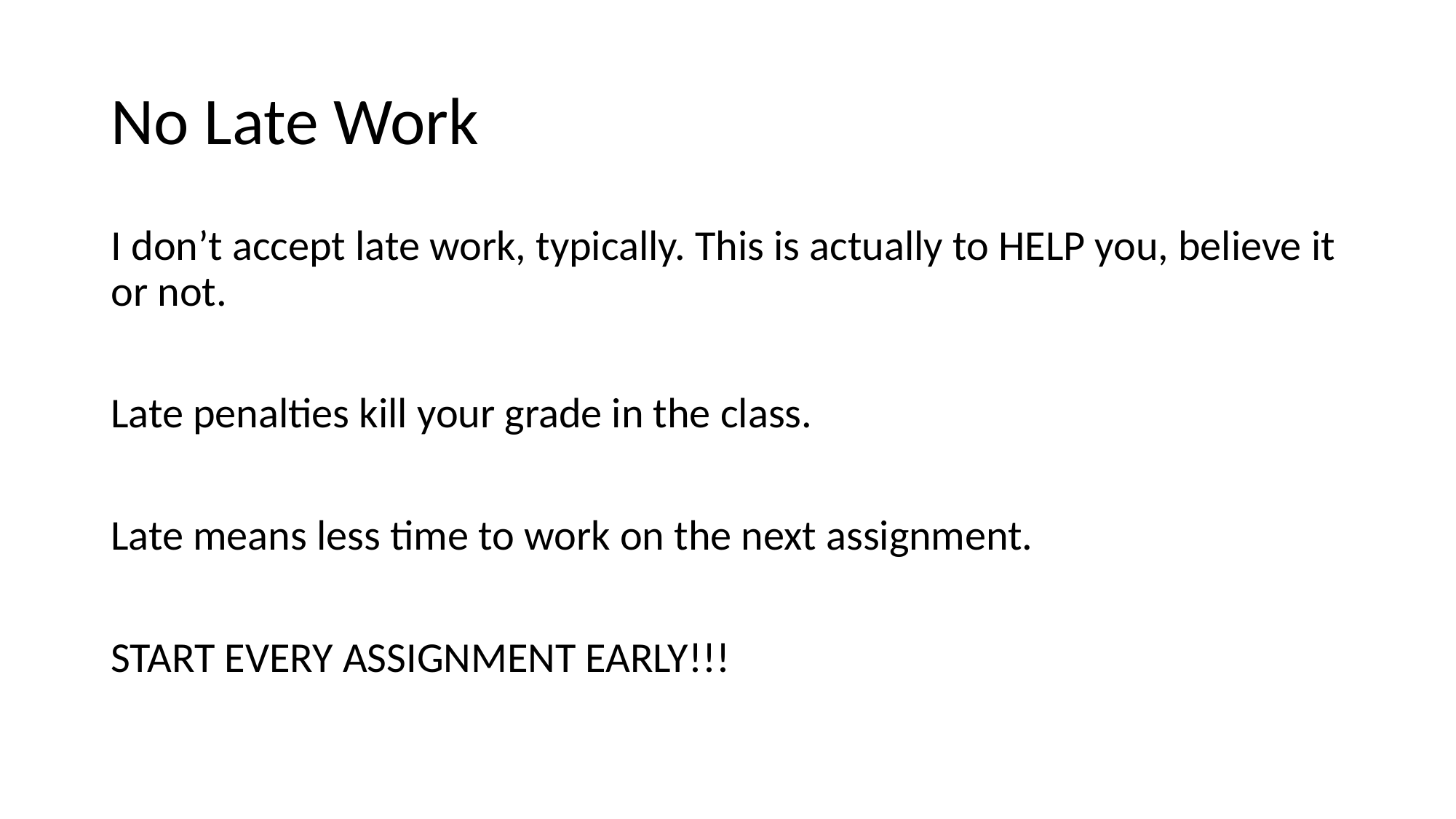

# No Late Work
I don’t accept late work, typically. This is actually to HELP you, believe it or not.

Late penalties kill your grade in the class.

Late means less time to work on the next assignment.

START EVERY ASSIGNMENT EARLY!!!